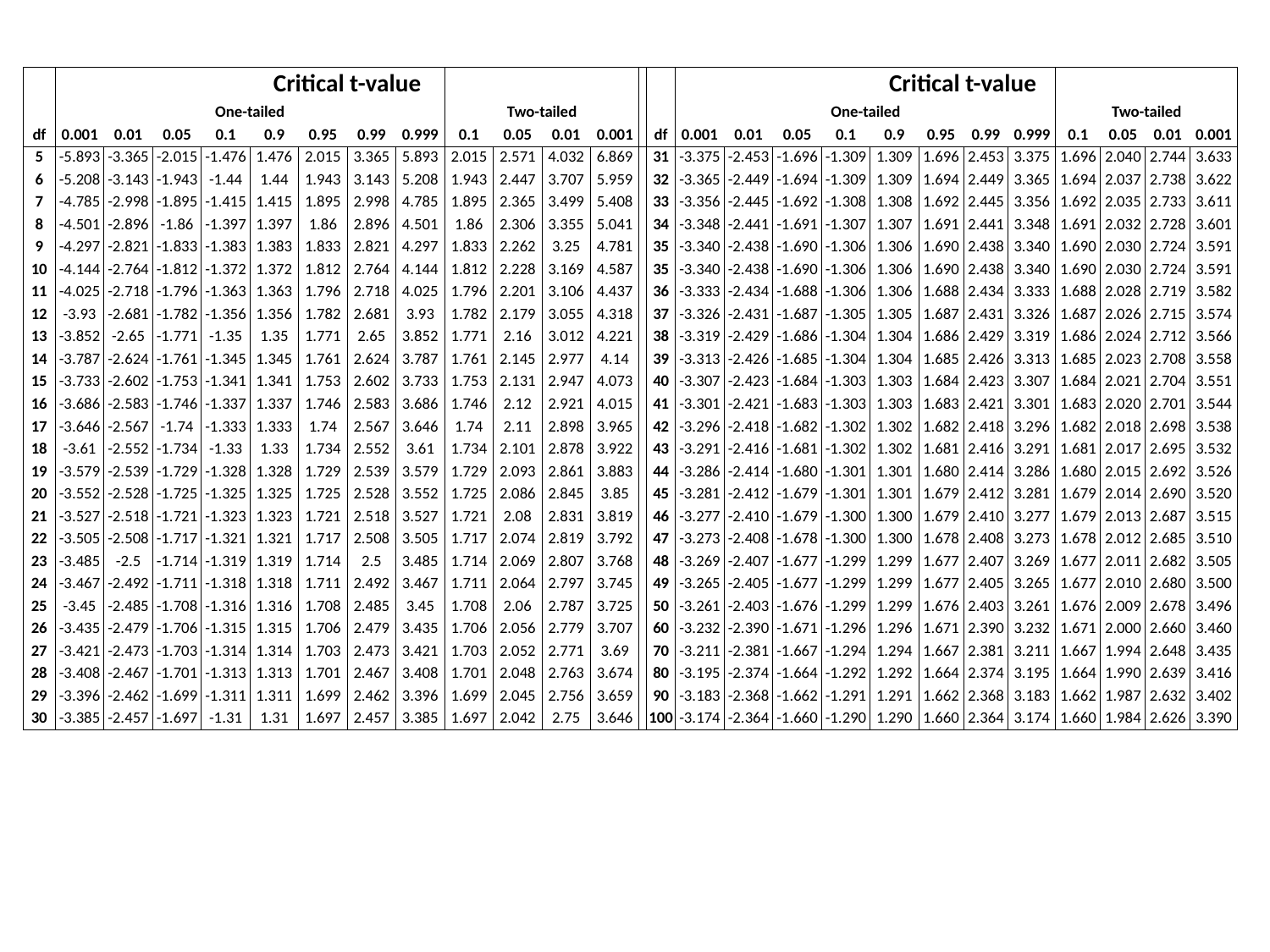

|  |  |  |  |  | Critical t-value |  |  |  |  |  |  |  |  |  |  |  |  |  | Critical t-value |  |  |  |  |  |  |  |
| --- | --- | --- | --- | --- | --- | --- | --- | --- | --- | --- | --- | --- | --- | --- | --- | --- | --- | --- | --- | --- | --- | --- | --- | --- | --- | --- |
|  | One-tailed |  |  |  |  |  |  |  | Two-tailed |  |  |  |  |  | One-tailed |  |  |  |  |  |  |  | Two-tailed |  |  |  |
| df | 0.001 | 0.01 | 0.05 | 0.1 | 0.9 | 0.95 | 0.99 | 0.999 | 0.1 | 0.05 | 0.01 | 0.001 |  | df | 0.001 | 0.01 | 0.05 | 0.1 | 0.9 | 0.95 | 0.99 | 0.999 | 0.1 | 0.05 | 0.01 | 0.001 |
| 5 | -5.893 | -3.365 | -2.015 | -1.476 | 1.476 | 2.015 | 3.365 | 5.893 | 2.015 | 2.571 | 4.032 | 6.869 |  | 31 | -3.375 | -2.453 | -1.696 | -1.309 | 1.309 | 1.696 | 2.453 | 3.375 | 1.696 | 2.040 | 2.744 | 3.633 |
| 6 | -5.208 | -3.143 | -1.943 | -1.44 | 1.44 | 1.943 | 3.143 | 5.208 | 1.943 | 2.447 | 3.707 | 5.959 |  | 32 | -3.365 | -2.449 | -1.694 | -1.309 | 1.309 | 1.694 | 2.449 | 3.365 | 1.694 | 2.037 | 2.738 | 3.622 |
| 7 | -4.785 | -2.998 | -1.895 | -1.415 | 1.415 | 1.895 | 2.998 | 4.785 | 1.895 | 2.365 | 3.499 | 5.408 |  | 33 | -3.356 | -2.445 | -1.692 | -1.308 | 1.308 | 1.692 | 2.445 | 3.356 | 1.692 | 2.035 | 2.733 | 3.611 |
| 8 | -4.501 | -2.896 | -1.86 | -1.397 | 1.397 | 1.86 | 2.896 | 4.501 | 1.86 | 2.306 | 3.355 | 5.041 |  | 34 | -3.348 | -2.441 | -1.691 | -1.307 | 1.307 | 1.691 | 2.441 | 3.348 | 1.691 | 2.032 | 2.728 | 3.601 |
| 9 | -4.297 | -2.821 | -1.833 | -1.383 | 1.383 | 1.833 | 2.821 | 4.297 | 1.833 | 2.262 | 3.25 | 4.781 |  | 35 | -3.340 | -2.438 | -1.690 | -1.306 | 1.306 | 1.690 | 2.438 | 3.340 | 1.690 | 2.030 | 2.724 | 3.591 |
| 10 | -4.144 | -2.764 | -1.812 | -1.372 | 1.372 | 1.812 | 2.764 | 4.144 | 1.812 | 2.228 | 3.169 | 4.587 |  | 35 | -3.340 | -2.438 | -1.690 | -1.306 | 1.306 | 1.690 | 2.438 | 3.340 | 1.690 | 2.030 | 2.724 | 3.591 |
| 11 | -4.025 | -2.718 | -1.796 | -1.363 | 1.363 | 1.796 | 2.718 | 4.025 | 1.796 | 2.201 | 3.106 | 4.437 |  | 36 | -3.333 | -2.434 | -1.688 | -1.306 | 1.306 | 1.688 | 2.434 | 3.333 | 1.688 | 2.028 | 2.719 | 3.582 |
| 12 | -3.93 | -2.681 | -1.782 | -1.356 | 1.356 | 1.782 | 2.681 | 3.93 | 1.782 | 2.179 | 3.055 | 4.318 |  | 37 | -3.326 | -2.431 | -1.687 | -1.305 | 1.305 | 1.687 | 2.431 | 3.326 | 1.687 | 2.026 | 2.715 | 3.574 |
| 13 | -3.852 | -2.65 | -1.771 | -1.35 | 1.35 | 1.771 | 2.65 | 3.852 | 1.771 | 2.16 | 3.012 | 4.221 |  | 38 | -3.319 | -2.429 | -1.686 | -1.304 | 1.304 | 1.686 | 2.429 | 3.319 | 1.686 | 2.024 | 2.712 | 3.566 |
| 14 | -3.787 | -2.624 | -1.761 | -1.345 | 1.345 | 1.761 | 2.624 | 3.787 | 1.761 | 2.145 | 2.977 | 4.14 |  | 39 | -3.313 | -2.426 | -1.685 | -1.304 | 1.304 | 1.685 | 2.426 | 3.313 | 1.685 | 2.023 | 2.708 | 3.558 |
| 15 | -3.733 | -2.602 | -1.753 | -1.341 | 1.341 | 1.753 | 2.602 | 3.733 | 1.753 | 2.131 | 2.947 | 4.073 |  | 40 | -3.307 | -2.423 | -1.684 | -1.303 | 1.303 | 1.684 | 2.423 | 3.307 | 1.684 | 2.021 | 2.704 | 3.551 |
| 16 | -3.686 | -2.583 | -1.746 | -1.337 | 1.337 | 1.746 | 2.583 | 3.686 | 1.746 | 2.12 | 2.921 | 4.015 |  | 41 | -3.301 | -2.421 | -1.683 | -1.303 | 1.303 | 1.683 | 2.421 | 3.301 | 1.683 | 2.020 | 2.701 | 3.544 |
| 17 | -3.646 | -2.567 | -1.74 | -1.333 | 1.333 | 1.74 | 2.567 | 3.646 | 1.74 | 2.11 | 2.898 | 3.965 |  | 42 | -3.296 | -2.418 | -1.682 | -1.302 | 1.302 | 1.682 | 2.418 | 3.296 | 1.682 | 2.018 | 2.698 | 3.538 |
| 18 | -3.61 | -2.552 | -1.734 | -1.33 | 1.33 | 1.734 | 2.552 | 3.61 | 1.734 | 2.101 | 2.878 | 3.922 |  | 43 | -3.291 | -2.416 | -1.681 | -1.302 | 1.302 | 1.681 | 2.416 | 3.291 | 1.681 | 2.017 | 2.695 | 3.532 |
| 19 | -3.579 | -2.539 | -1.729 | -1.328 | 1.328 | 1.729 | 2.539 | 3.579 | 1.729 | 2.093 | 2.861 | 3.883 |  | 44 | -3.286 | -2.414 | -1.680 | -1.301 | 1.301 | 1.680 | 2.414 | 3.286 | 1.680 | 2.015 | 2.692 | 3.526 |
| 20 | -3.552 | -2.528 | -1.725 | -1.325 | 1.325 | 1.725 | 2.528 | 3.552 | 1.725 | 2.086 | 2.845 | 3.85 |  | 45 | -3.281 | -2.412 | -1.679 | -1.301 | 1.301 | 1.679 | 2.412 | 3.281 | 1.679 | 2.014 | 2.690 | 3.520 |
| 21 | -3.527 | -2.518 | -1.721 | -1.323 | 1.323 | 1.721 | 2.518 | 3.527 | 1.721 | 2.08 | 2.831 | 3.819 |  | 46 | -3.277 | -2.410 | -1.679 | -1.300 | 1.300 | 1.679 | 2.410 | 3.277 | 1.679 | 2.013 | 2.687 | 3.515 |
| 22 | -3.505 | -2.508 | -1.717 | -1.321 | 1.321 | 1.717 | 2.508 | 3.505 | 1.717 | 2.074 | 2.819 | 3.792 |  | 47 | -3.273 | -2.408 | -1.678 | -1.300 | 1.300 | 1.678 | 2.408 | 3.273 | 1.678 | 2.012 | 2.685 | 3.510 |
| 23 | -3.485 | -2.5 | -1.714 | -1.319 | 1.319 | 1.714 | 2.5 | 3.485 | 1.714 | 2.069 | 2.807 | 3.768 |  | 48 | -3.269 | -2.407 | -1.677 | -1.299 | 1.299 | 1.677 | 2.407 | 3.269 | 1.677 | 2.011 | 2.682 | 3.505 |
| 24 | -3.467 | -2.492 | -1.711 | -1.318 | 1.318 | 1.711 | 2.492 | 3.467 | 1.711 | 2.064 | 2.797 | 3.745 |  | 49 | -3.265 | -2.405 | -1.677 | -1.299 | 1.299 | 1.677 | 2.405 | 3.265 | 1.677 | 2.010 | 2.680 | 3.500 |
| 25 | -3.45 | -2.485 | -1.708 | -1.316 | 1.316 | 1.708 | 2.485 | 3.45 | 1.708 | 2.06 | 2.787 | 3.725 |  | 50 | -3.261 | -2.403 | -1.676 | -1.299 | 1.299 | 1.676 | 2.403 | 3.261 | 1.676 | 2.009 | 2.678 | 3.496 |
| 26 | -3.435 | -2.479 | -1.706 | -1.315 | 1.315 | 1.706 | 2.479 | 3.435 | 1.706 | 2.056 | 2.779 | 3.707 |  | 60 | -3.232 | -2.390 | -1.671 | -1.296 | 1.296 | 1.671 | 2.390 | 3.232 | 1.671 | 2.000 | 2.660 | 3.460 |
| 27 | -3.421 | -2.473 | -1.703 | -1.314 | 1.314 | 1.703 | 2.473 | 3.421 | 1.703 | 2.052 | 2.771 | 3.69 |  | 70 | -3.211 | -2.381 | -1.667 | -1.294 | 1.294 | 1.667 | 2.381 | 3.211 | 1.667 | 1.994 | 2.648 | 3.435 |
| 28 | -3.408 | -2.467 | -1.701 | -1.313 | 1.313 | 1.701 | 2.467 | 3.408 | 1.701 | 2.048 | 2.763 | 3.674 |  | 80 | -3.195 | -2.374 | -1.664 | -1.292 | 1.292 | 1.664 | 2.374 | 3.195 | 1.664 | 1.990 | 2.639 | 3.416 |
| 29 | -3.396 | -2.462 | -1.699 | -1.311 | 1.311 | 1.699 | 2.462 | 3.396 | 1.699 | 2.045 | 2.756 | 3.659 |  | 90 | -3.183 | -2.368 | -1.662 | -1.291 | 1.291 | 1.662 | 2.368 | 3.183 | 1.662 | 1.987 | 2.632 | 3.402 |
| 30 | -3.385 | -2.457 | -1.697 | -1.31 | 1.31 | 1.697 | 2.457 | 3.385 | 1.697 | 2.042 | 2.75 | 3.646 |  | 100 | -3.174 | -2.364 | -1.660 | -1.290 | 1.290 | 1.660 | 2.364 | 3.174 | 1.660 | 1.984 | 2.626 | 3.390 |